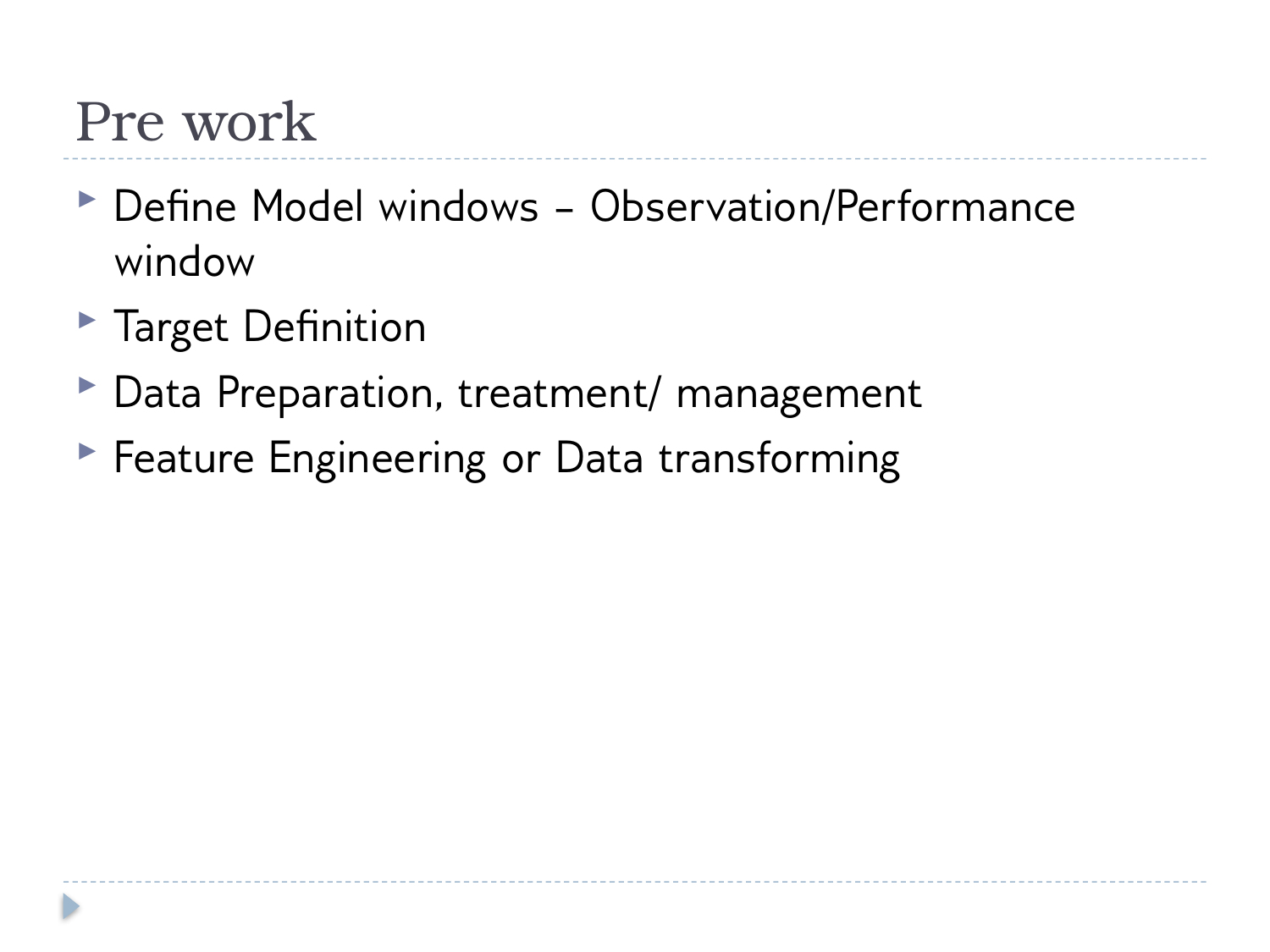

# Pre work
Define Model windows – Observation/Performance window
Target Definition
Data Preparation, treatment/ management
Feature Engineering or Data transforming